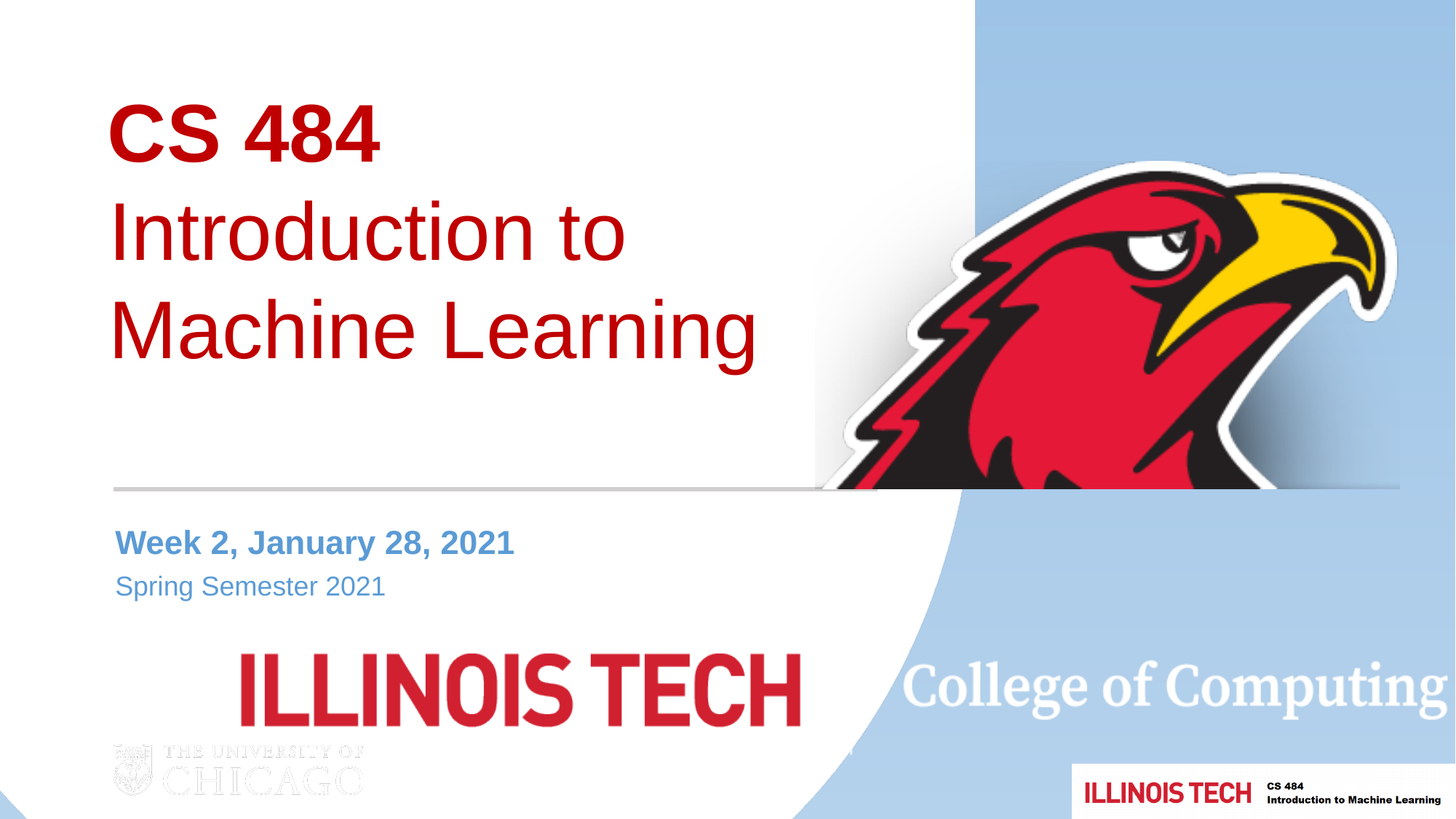

CS 484
Introduction to Machine Learning
Week 2, January 28, 2021
Spring Semester 2021
1